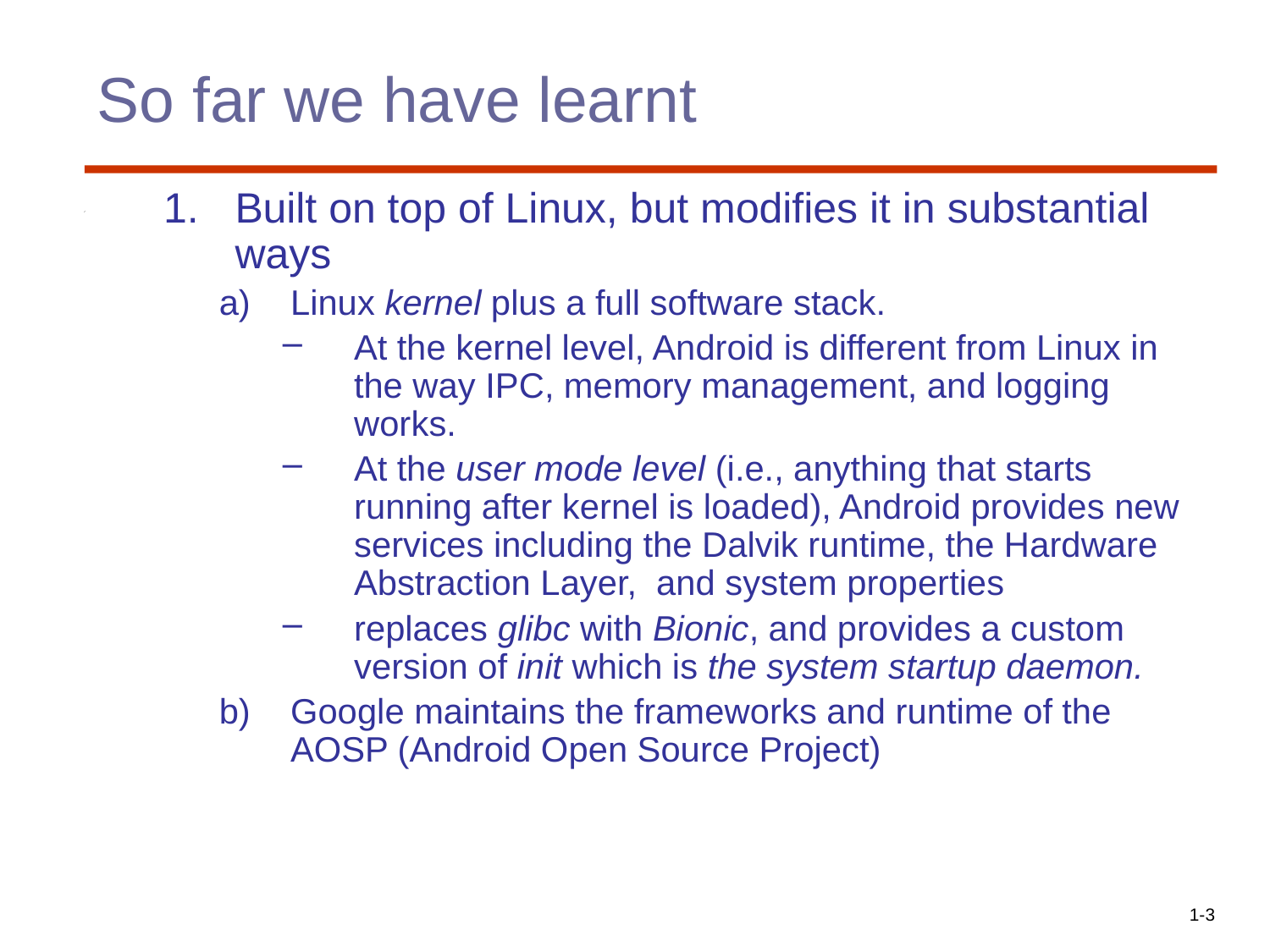

# So far we have learnt
Built on top of Linux, but modifies it in substantial ways
Linux kernel plus a full software stack.
At the kernel level, Android is different from Linux in the way IPC, memory management, and logging works.
At the user mode level (i.e., anything that starts running after kernel is loaded), Android provides new services including the Dalvik runtime, the Hardware Abstraction Layer,  and system properties
replaces glibc with Bionic, and provides a custom version of init which is the system startup daemon.
Google maintains the frameworks and runtime of the AOSP (Android Open Source Project)

1-3